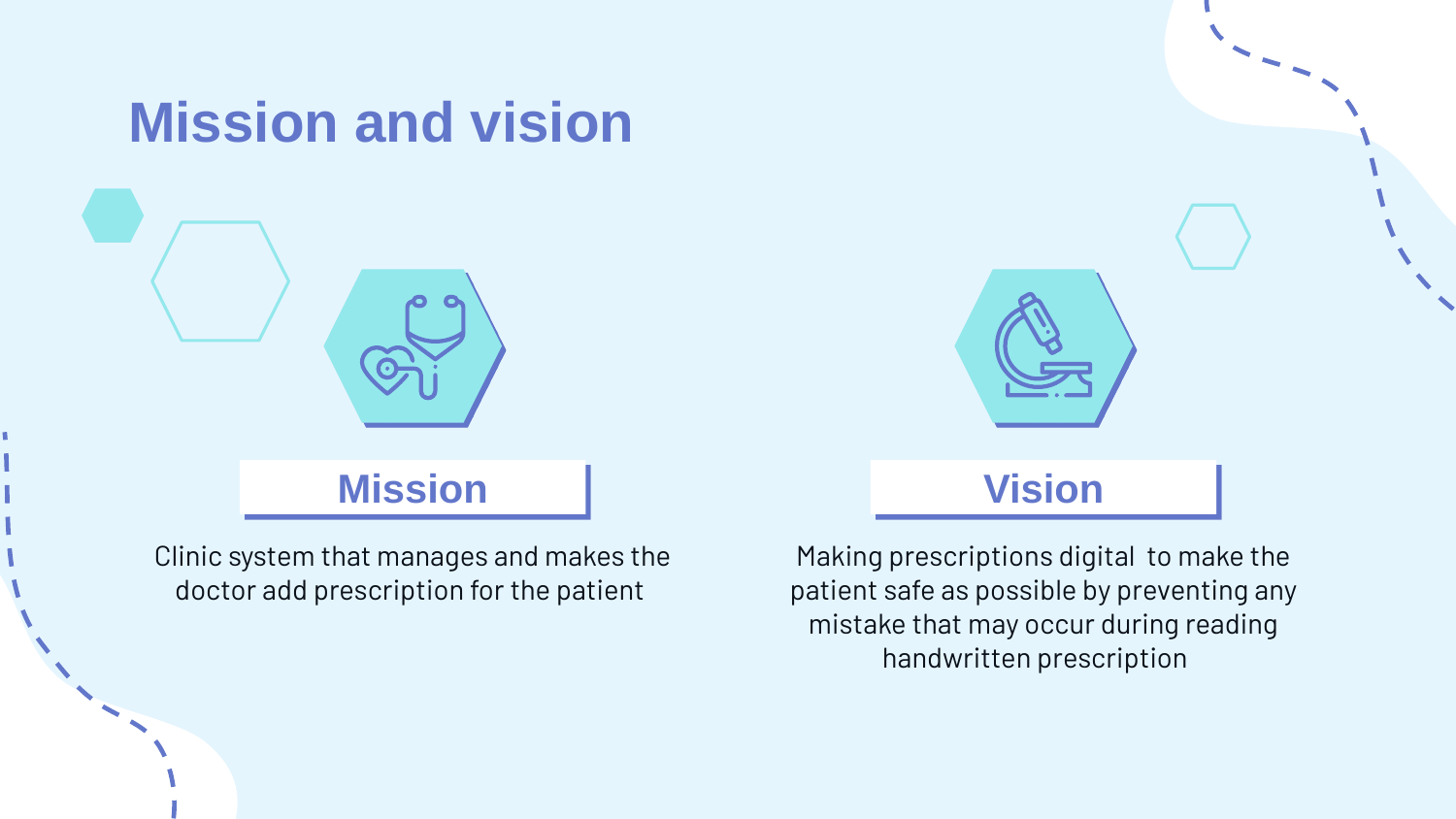

# Mission and vision

Mission

Vision
Clinic system that manages and makes the doctor add prescription for the patient
Making prescriptions digital  to make the patient safe as possible by preventing any mistake that may occur during reading handwritten prescription